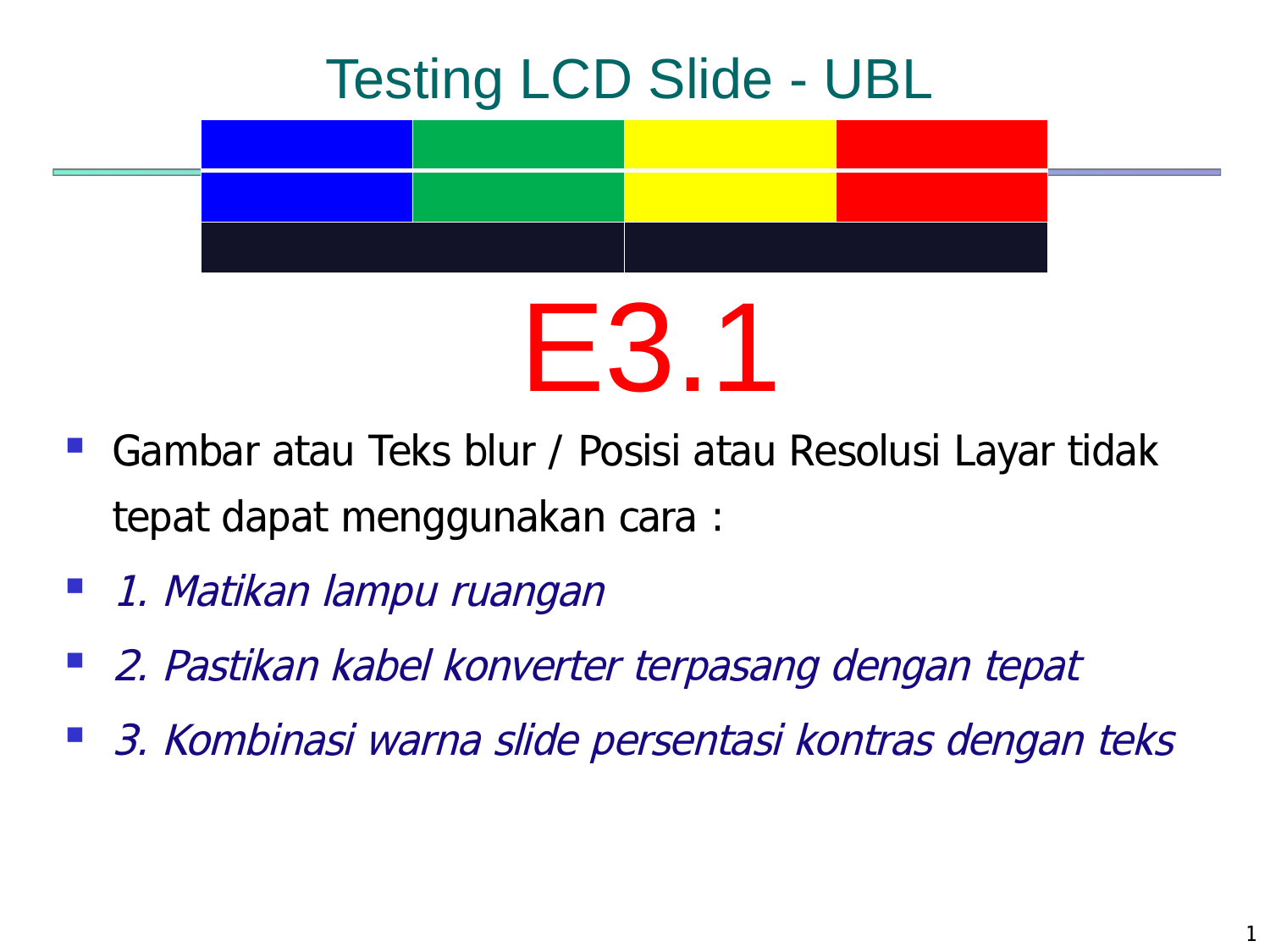

# Testing LCD Slide - UBL
|  |  |  |  |
| --- | --- | --- | --- |
|  |  |  |  |
|  |  |  |  |
E3.1
Gambar atau Teks blur / Posisi atau Resolusi Layar tidak tepat dapat menggunakan cara :
1. Matikan lampu ruangan
2. Pastikan kabel konverter terpasang dengan tepat
3. Kombinasi warna slide persentasi kontras dengan teks
1